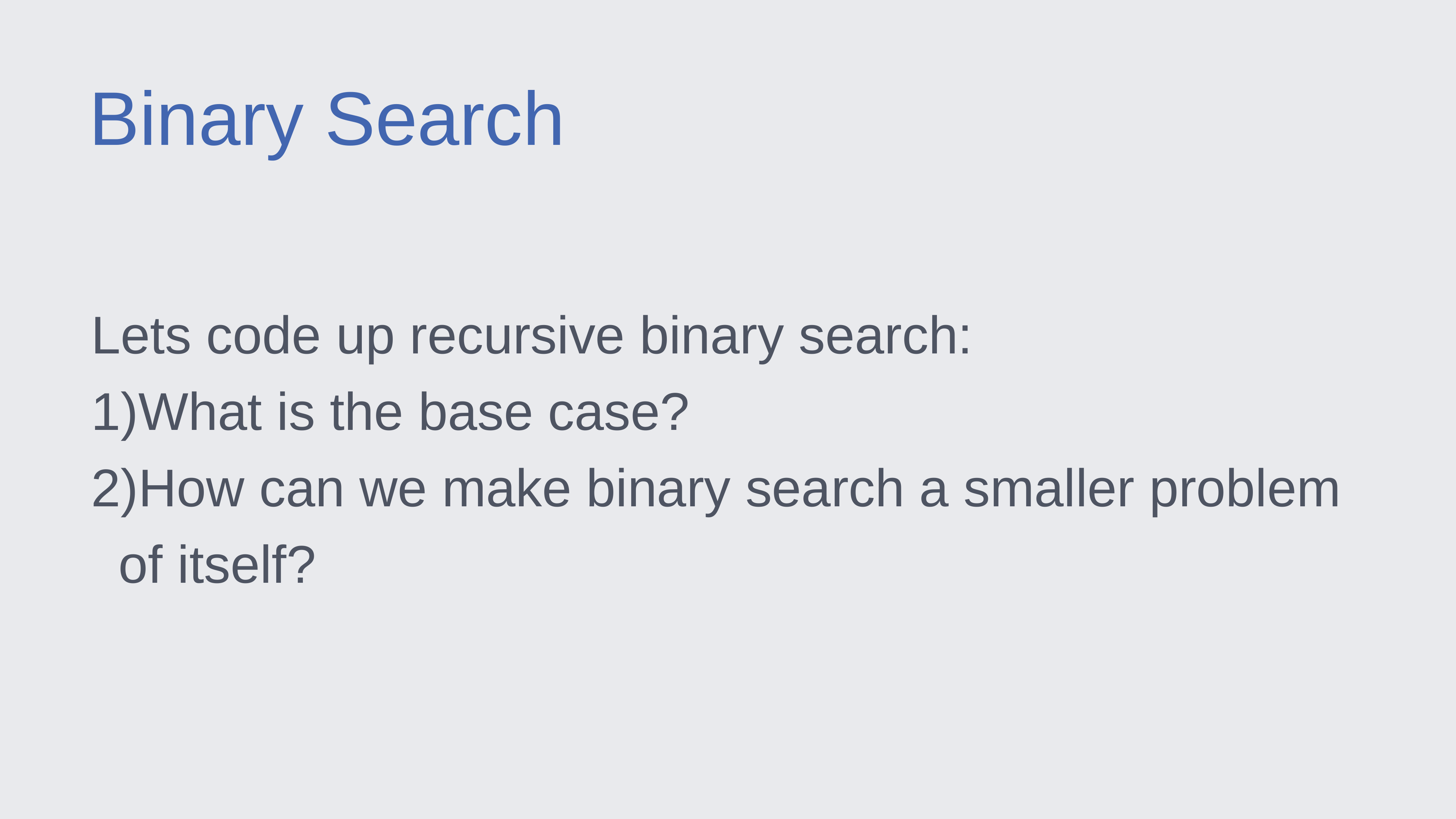

Binary Search

Lets code up recursive binary search:
What is the base case?
How can we make binary search a smaller problem of itself?